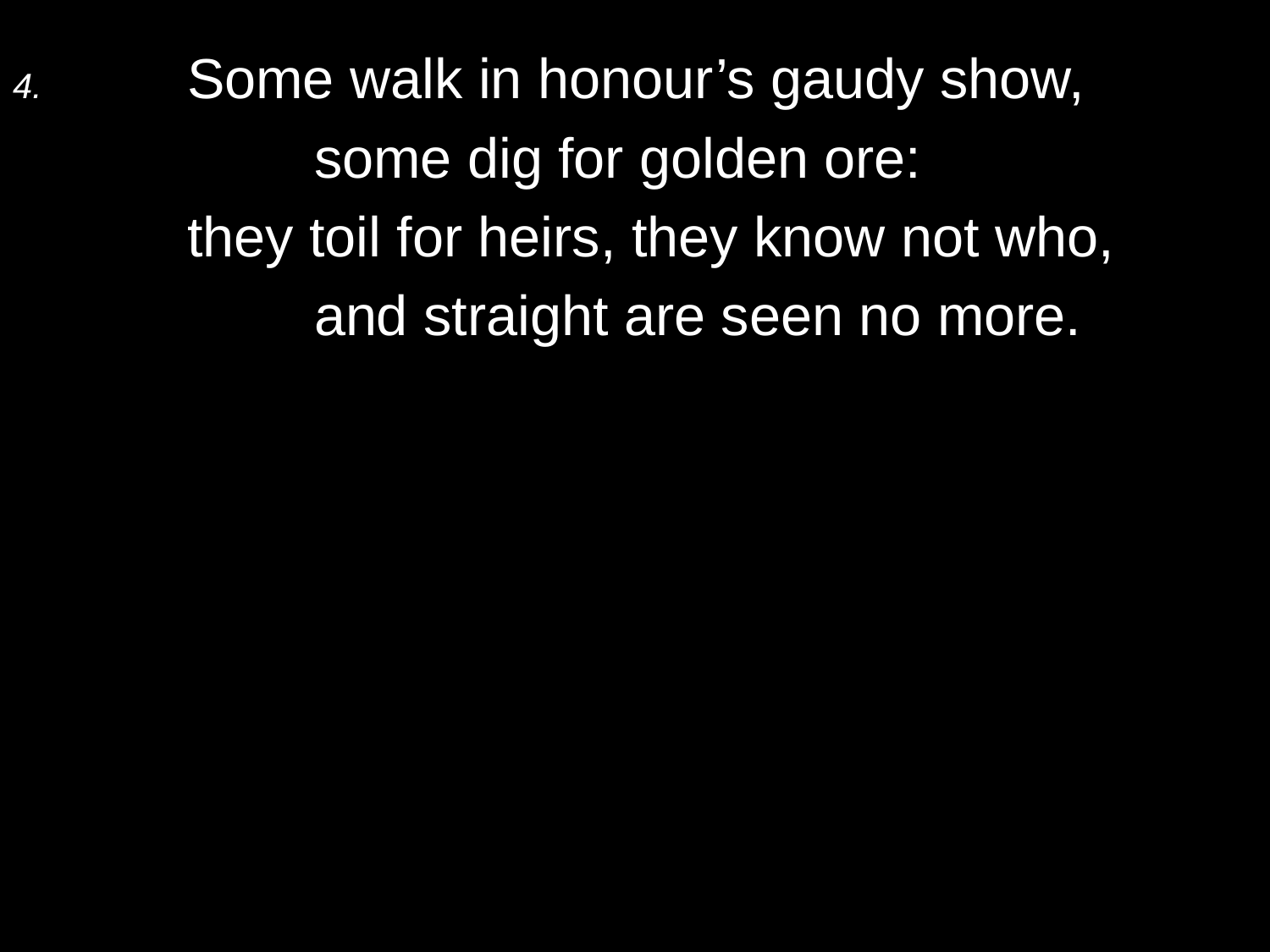

4.	Some walk in honour’s gaudy show,
		some dig for golden ore:
	they toil for heirs, they know not who,
		and straight are seen no more.